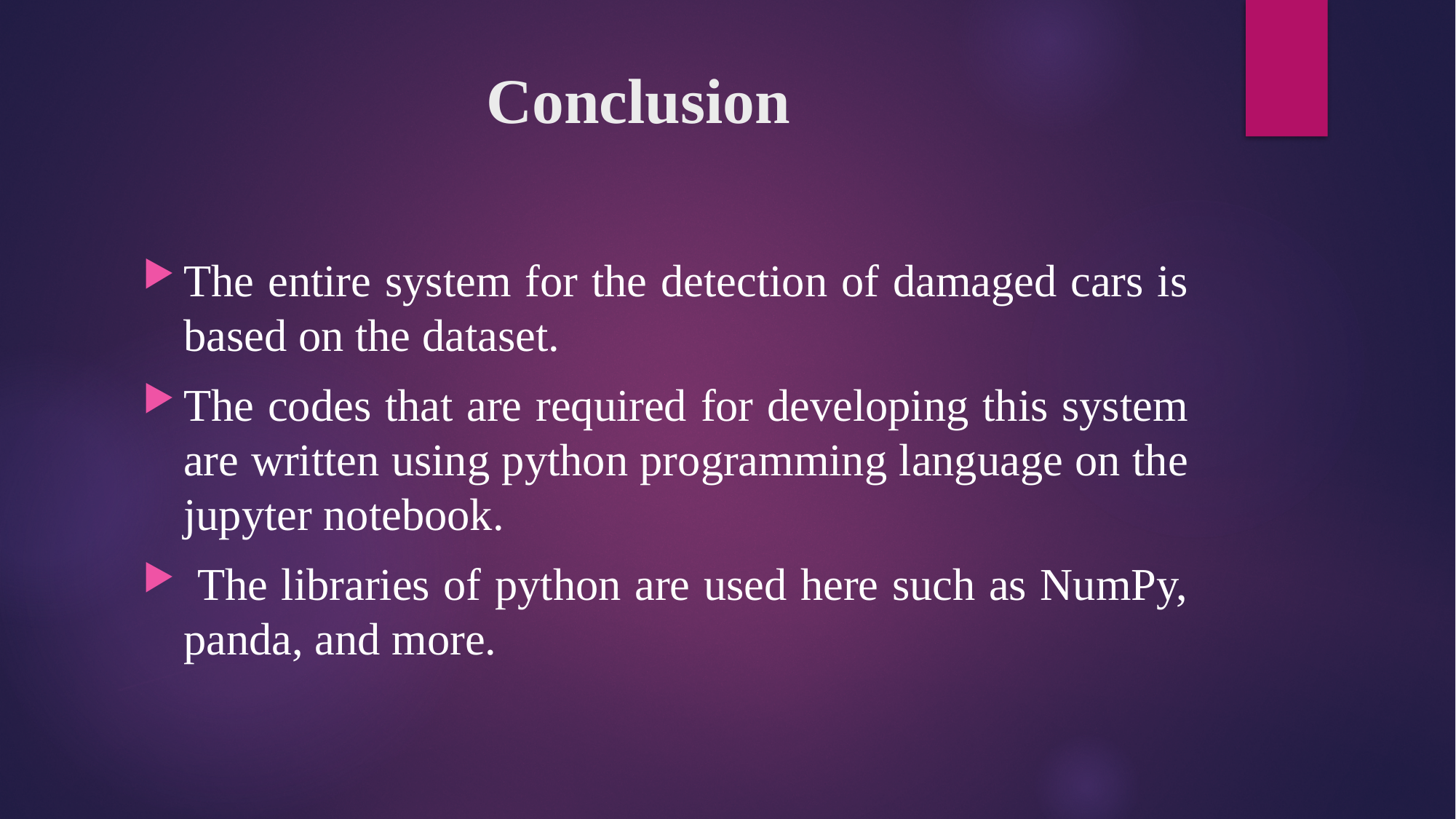

# Conclusion
The entire system for the detection of damaged cars is based on the dataset.
The codes that are required for developing this system are written using python programming language on the jupyter notebook.
 The libraries of python are used here such as NumPy, panda, and more.